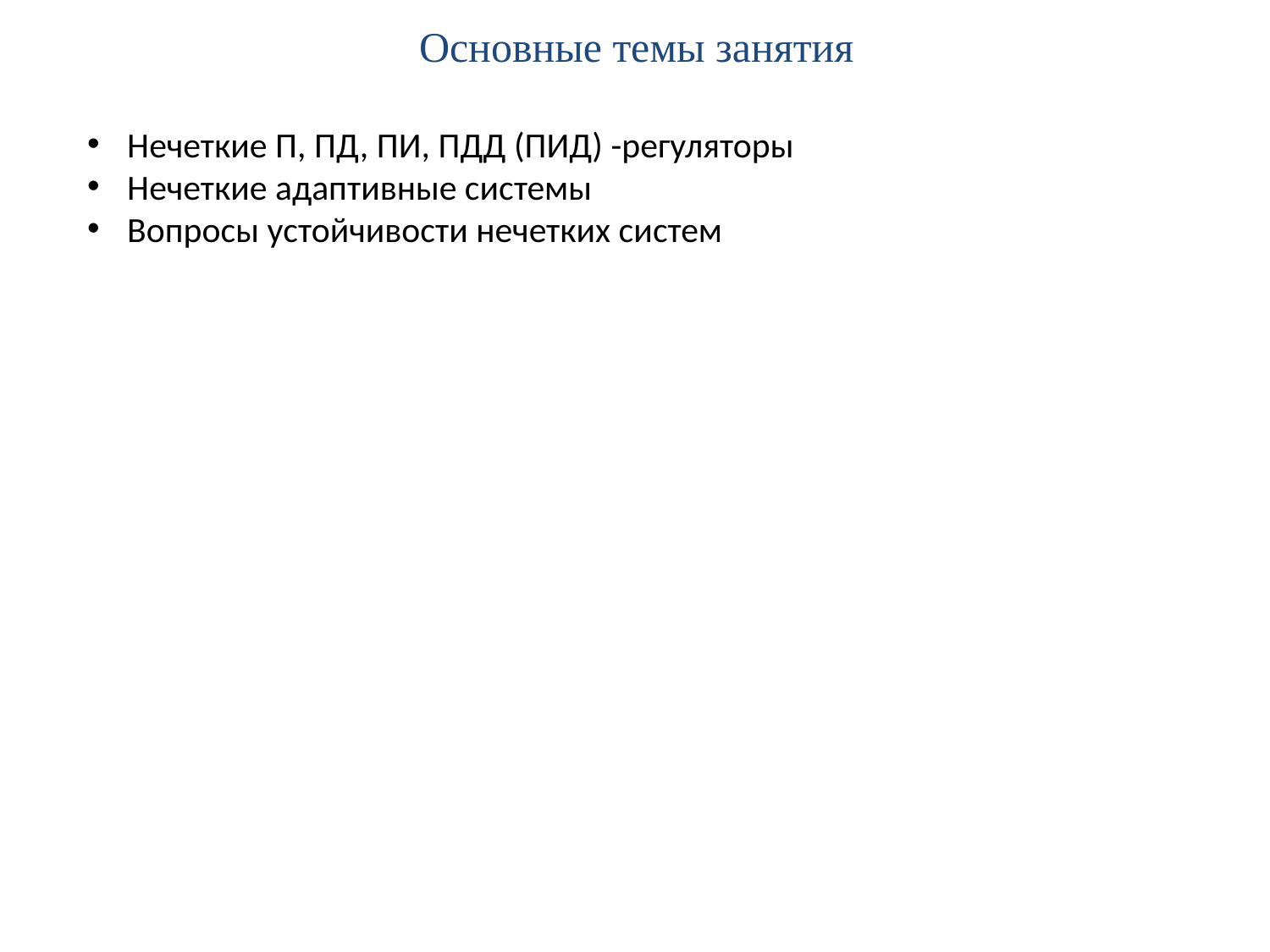

# Основные темы занятия
Нечеткие П, ПД, ПИ, ПДД (ПИД) -регуляторы
Нечеткие адаптивные системы
Вопросы устойчивости нечетких систем